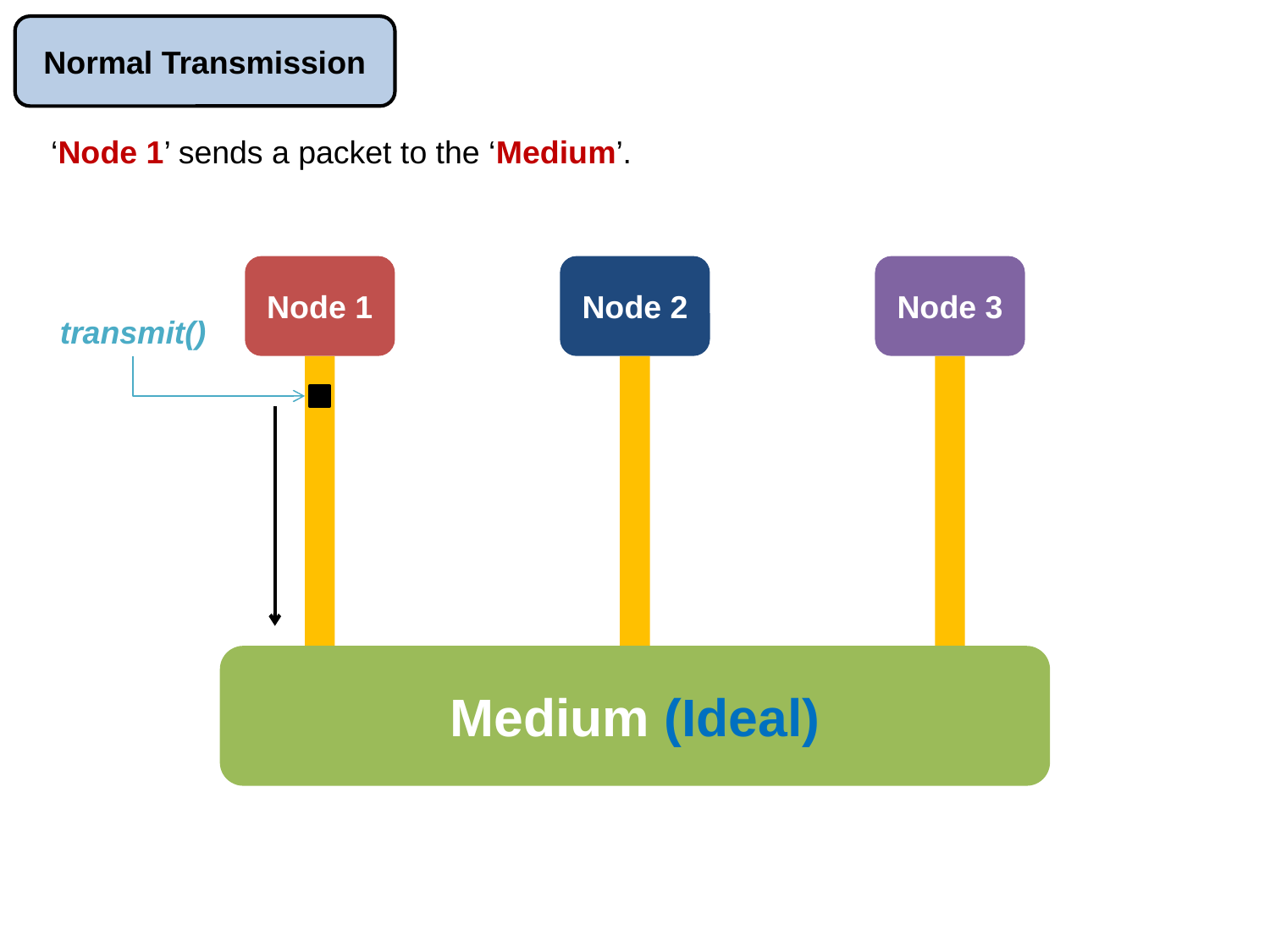

Normal Transmission
‘Node 1’ sends a packet to the ‘Medium’.
Node 1
Node 2
Node 3
transmit()

Medium (Ideal)